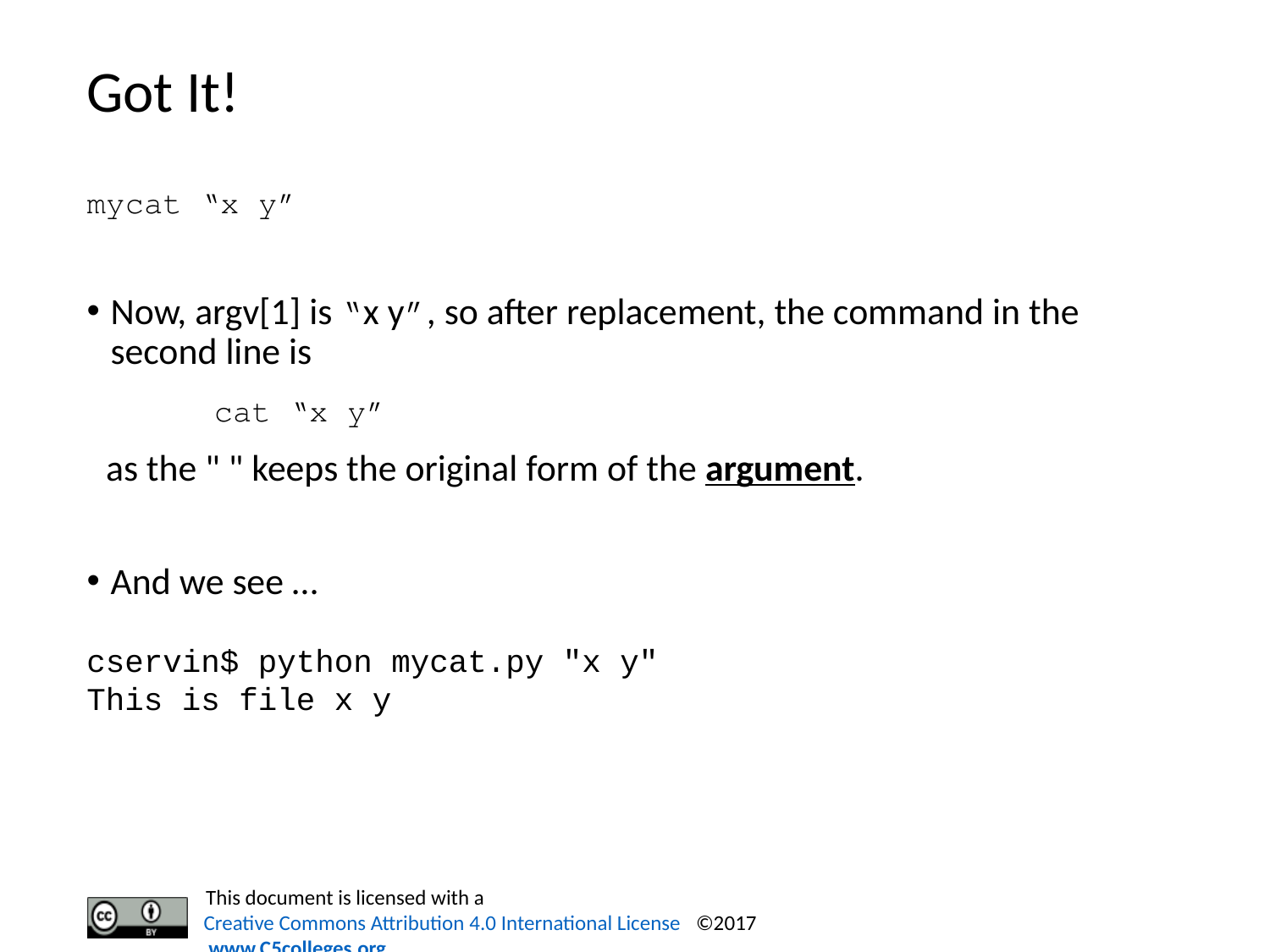

# Got It!
mycat “x y”

Now, argv[1] is “x y”, so after replacement, the command in the second line is
	cat “x y”
  as the " " keeps the original form of the argument.

And we see …

cservin$ python mycat.py "x y"
This is file x y